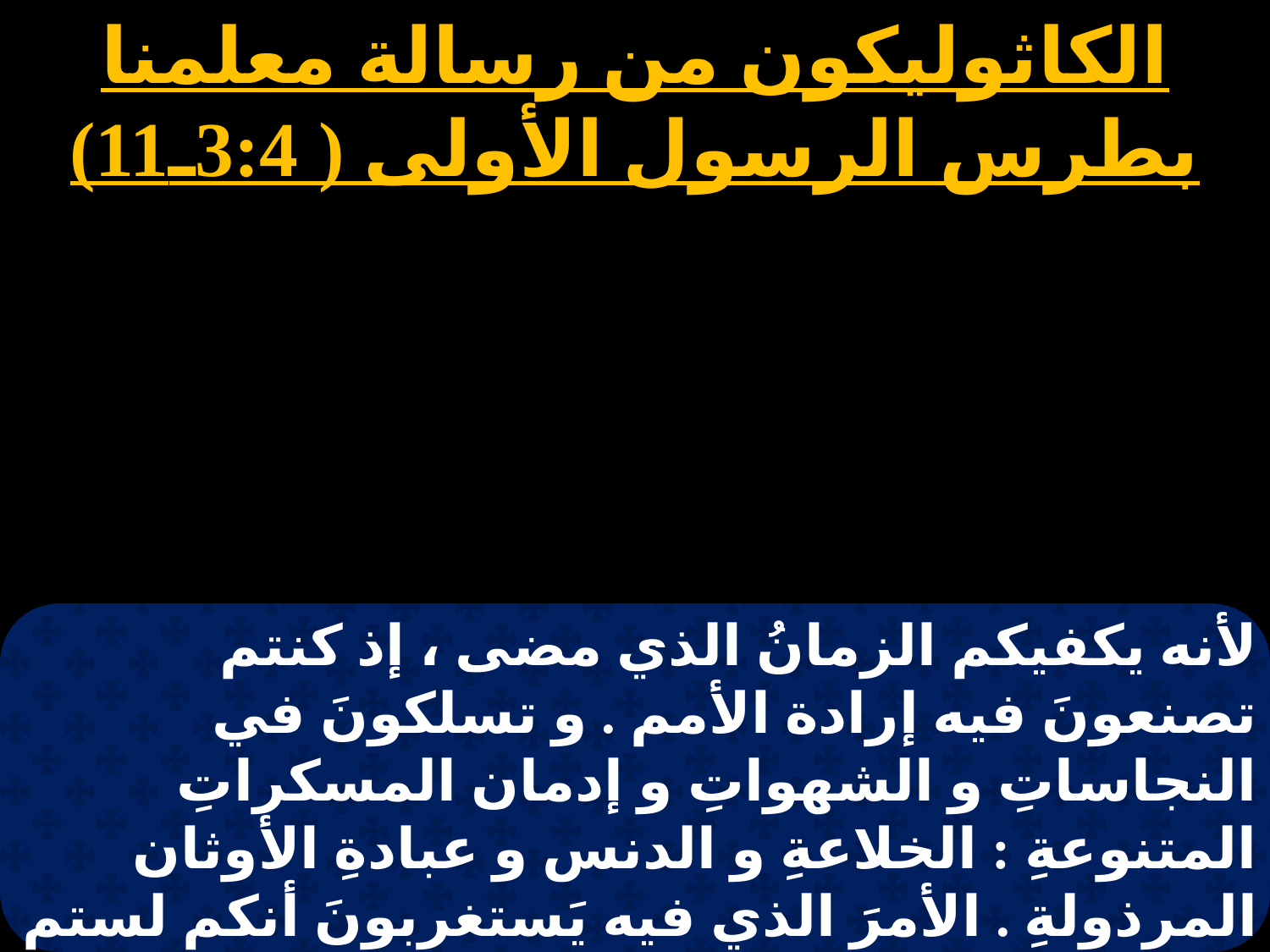

الكاثوليكون من رسالة معلمنا بطرس الرسول الأولى ( 3:4ـ11)
لأنه يكفيكم الزمانُ الذي مضى ، إذ كنتم تصنعونَ فيه إرادة الأمم . و تسلكونَ في النجاساتِ و الشهواتِ و إدمان المسكراتِ المتنوعةِ : الخلاعةِ و الدنس و عبادةِ الأوثان المرذولةِ . الأمرَ الذي فيه يَستغربونَ أنكم لستم تركضونَ معهم إلى فيض عدم الصحةِ عينها